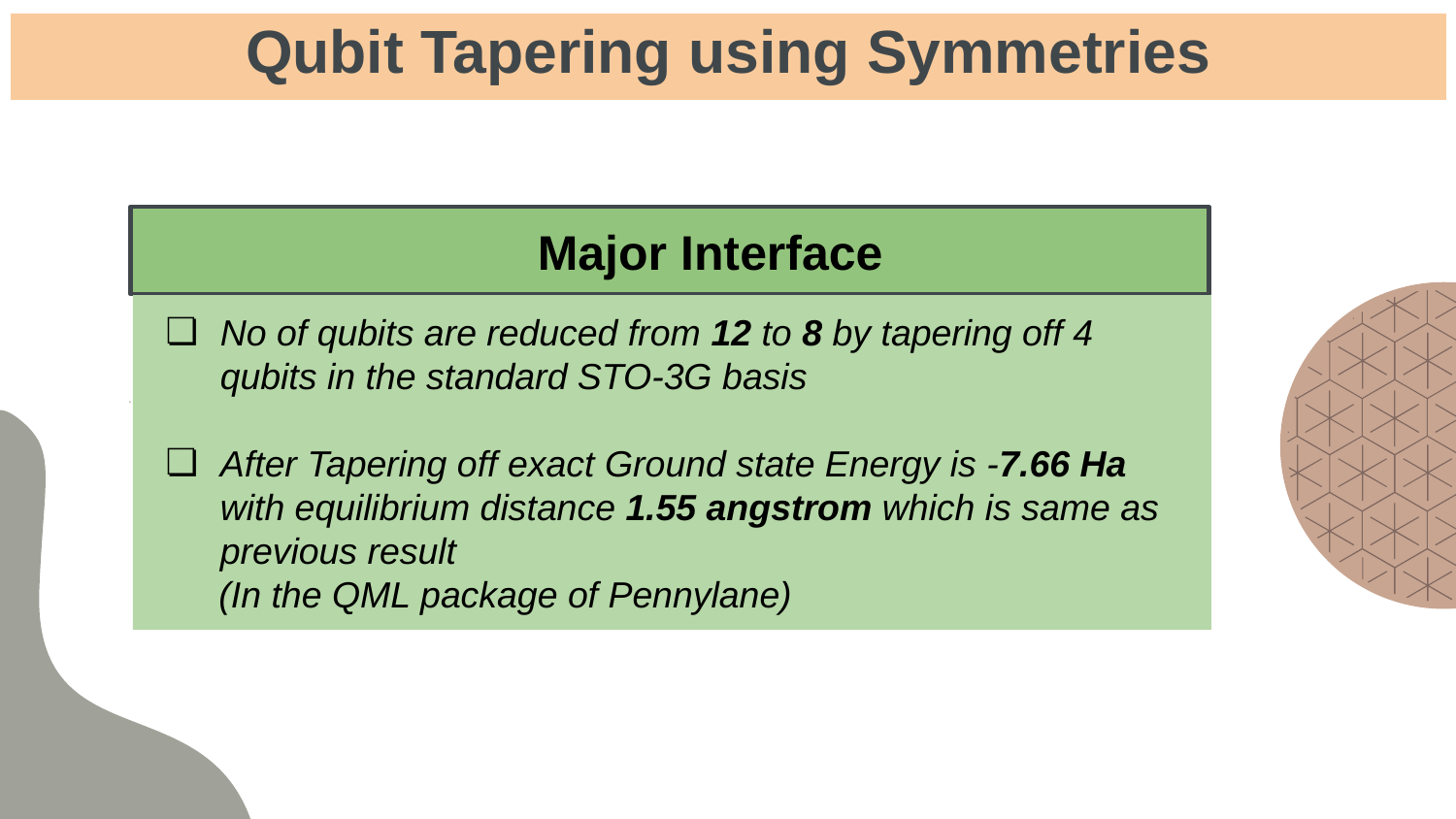

# Qubit Tapering using Symmetries
                                                 Major Interface
No of qubits are reduced from 12 to 8 by tapering off 4 qubits in the standard STO-3G basis

After Tapering off exact Ground state Energy is -7.66 Ha with equilibrium distance 1.55 angstrom which is same as previous result
       (In the QML package of Pennylane)